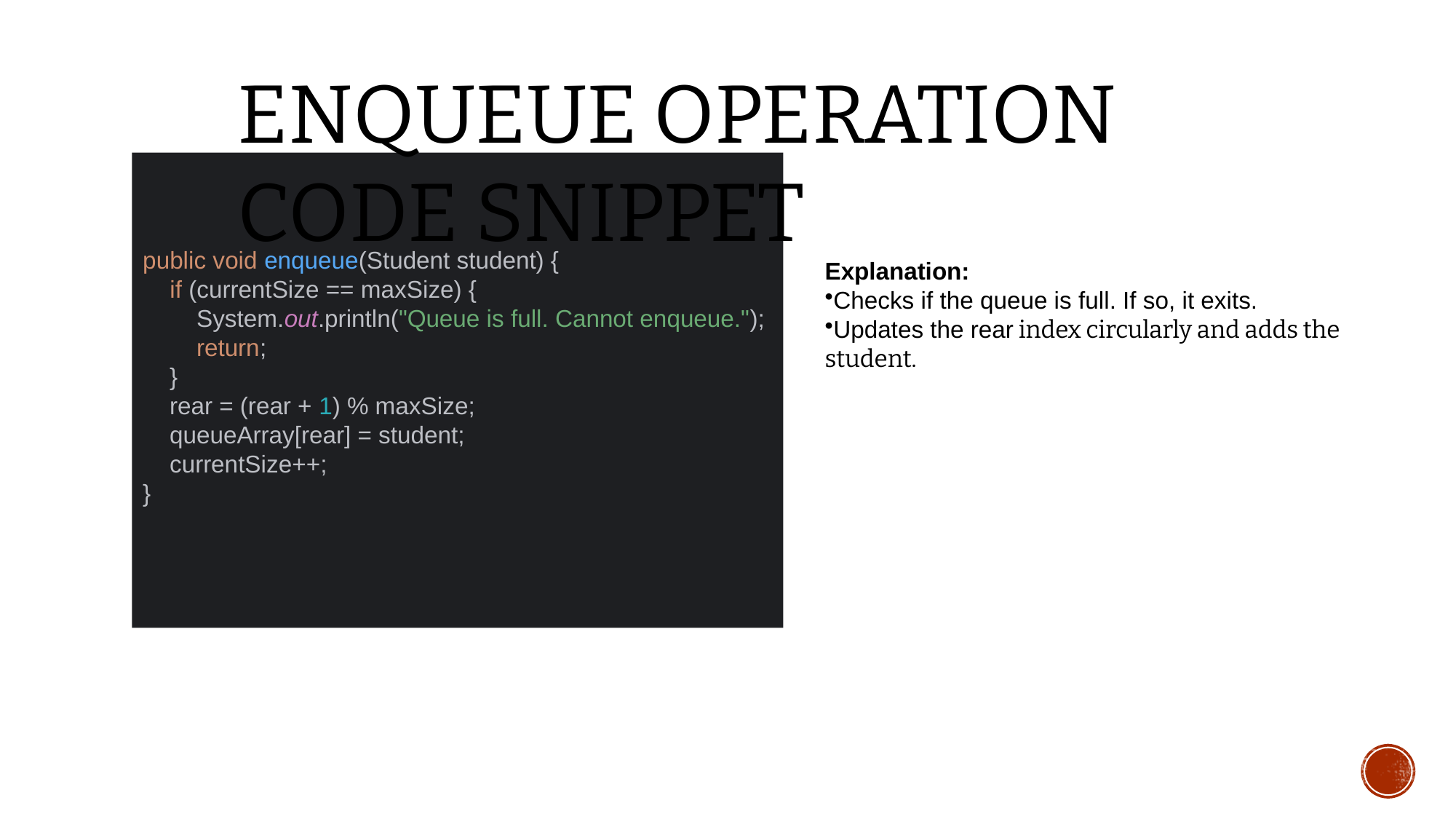

# Enqueue Operation Code Snippet
public void enqueue(Student student) {
    if (currentSize == maxSize) {
        System.out.println("Queue is full. Cannot enqueue.");
        return;
    }
    rear = (rear + 1) % maxSize;
    queueArray[rear] = student;
    currentSize++;
}
Explanation:
Checks if the queue is full. If so, it exits.
Updates the rear index circularly and adds the student.